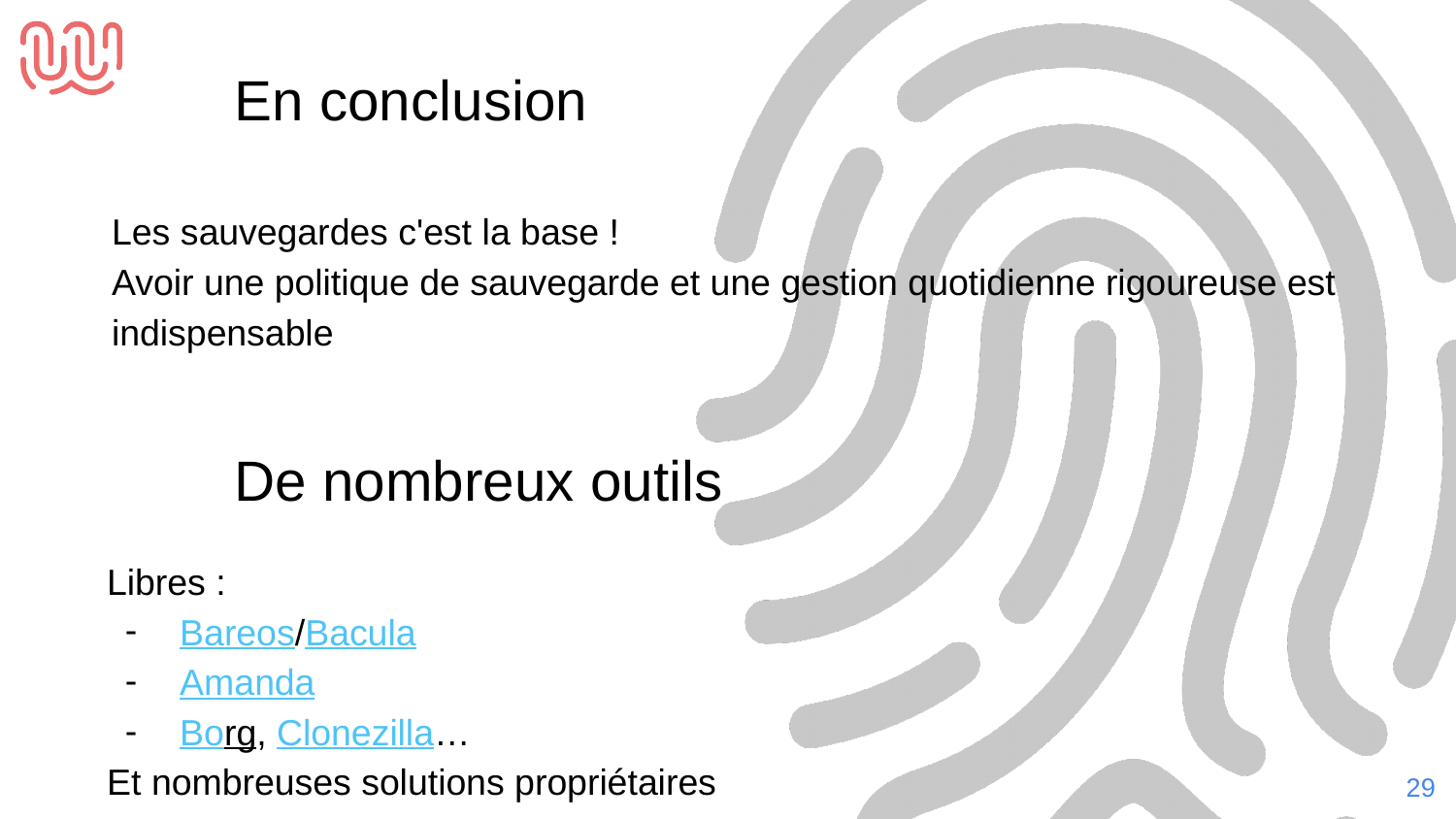

En conclusion
Les sauvegardes c'est la base !
Avoir une politique de sauvegarde et une gestion quotidienne rigoureuse est indispensable
De nombreux outils
Libres :
Bareos/Bacula
Amanda
Borg, Clonezilla…
Et nombreuses solutions propriétaires
29